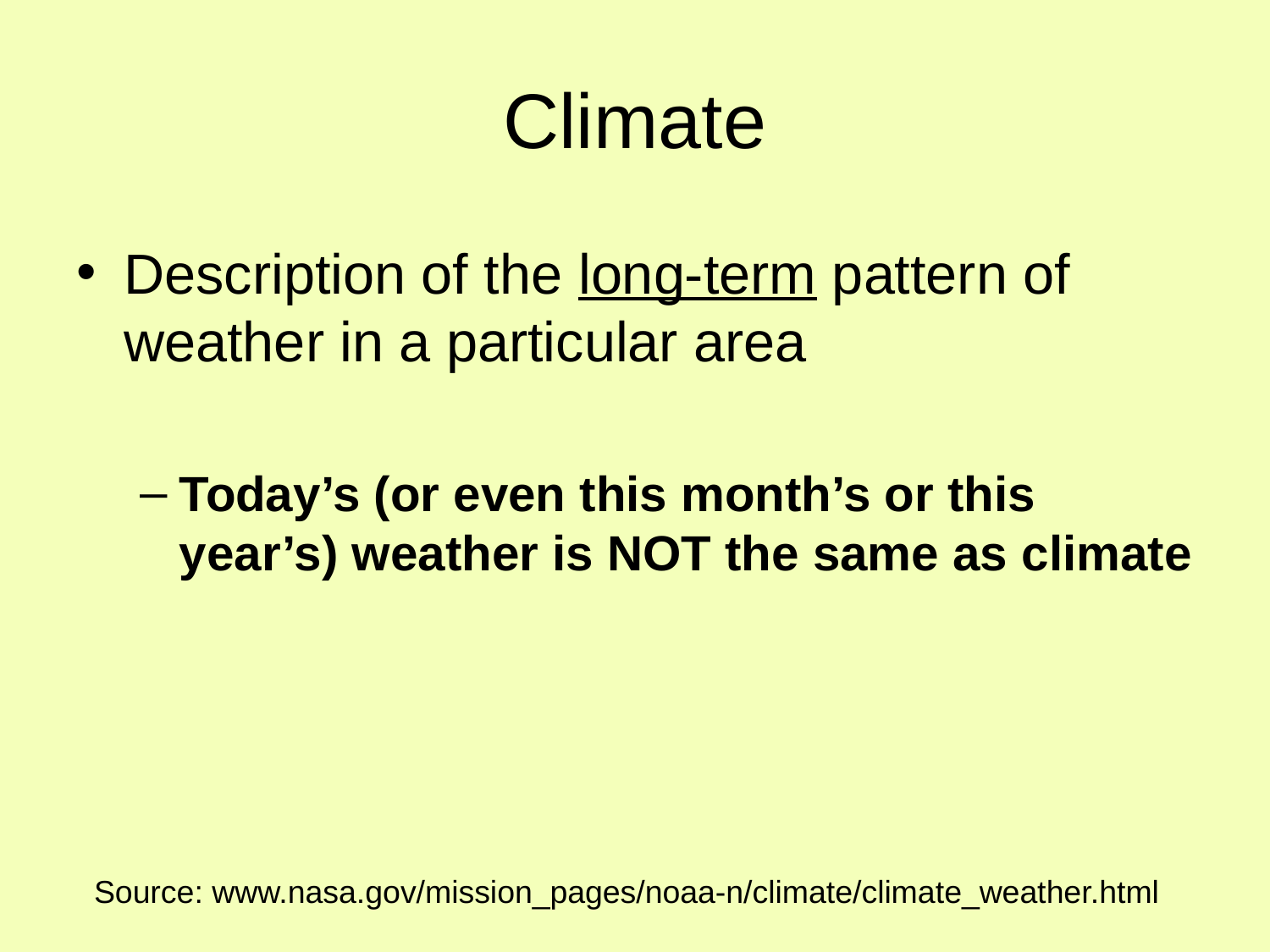

# Climate
Description of the long-term pattern of weather in a particular area

Today’s (or even this month’s or this year’s) weather is NOT the same as climate

Source: www.nasa.gov/mission_pages/noaa-n/climate/climate_weather.html